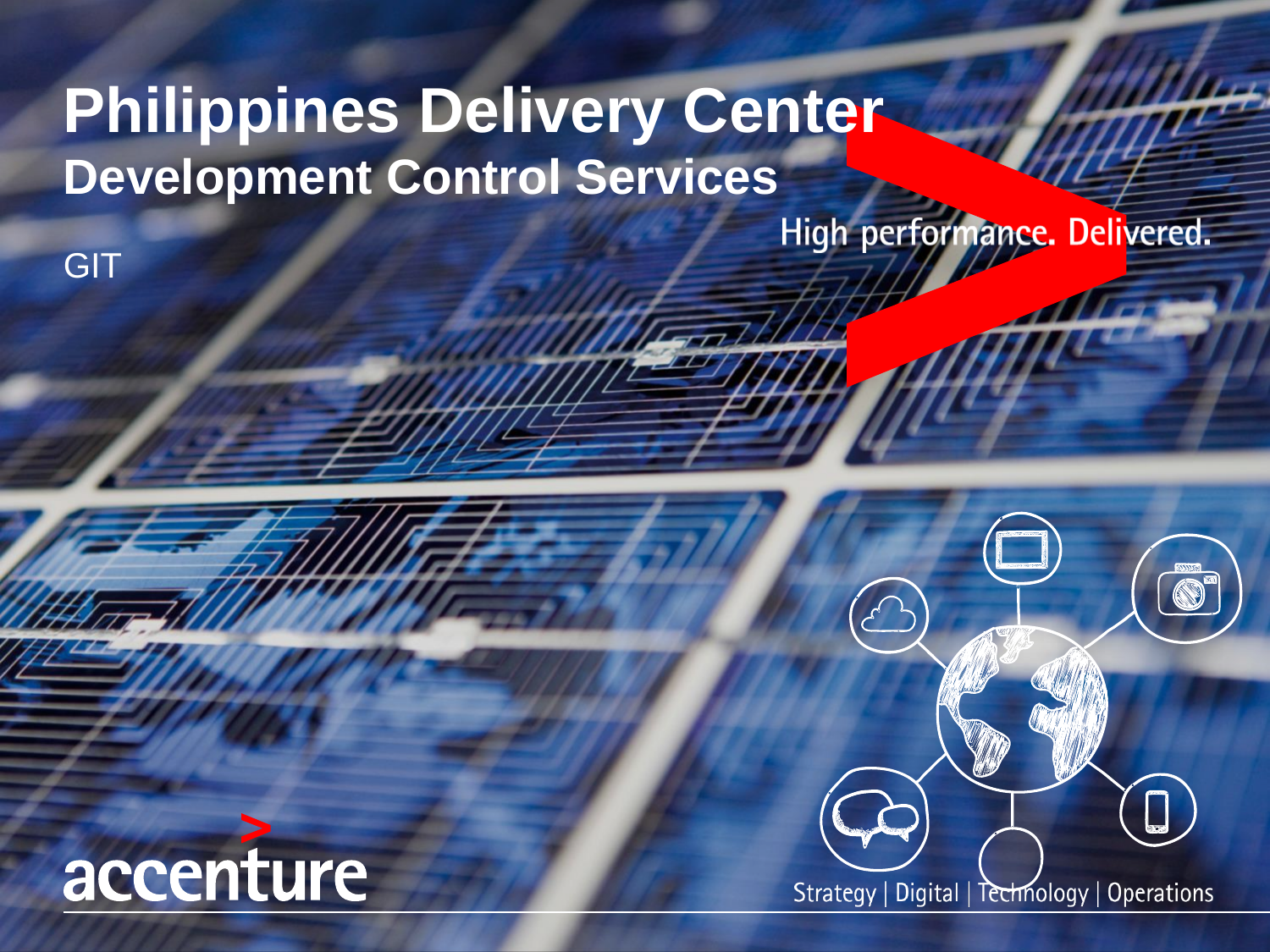

# Philippines Delivery Center Development Control Services
GIT